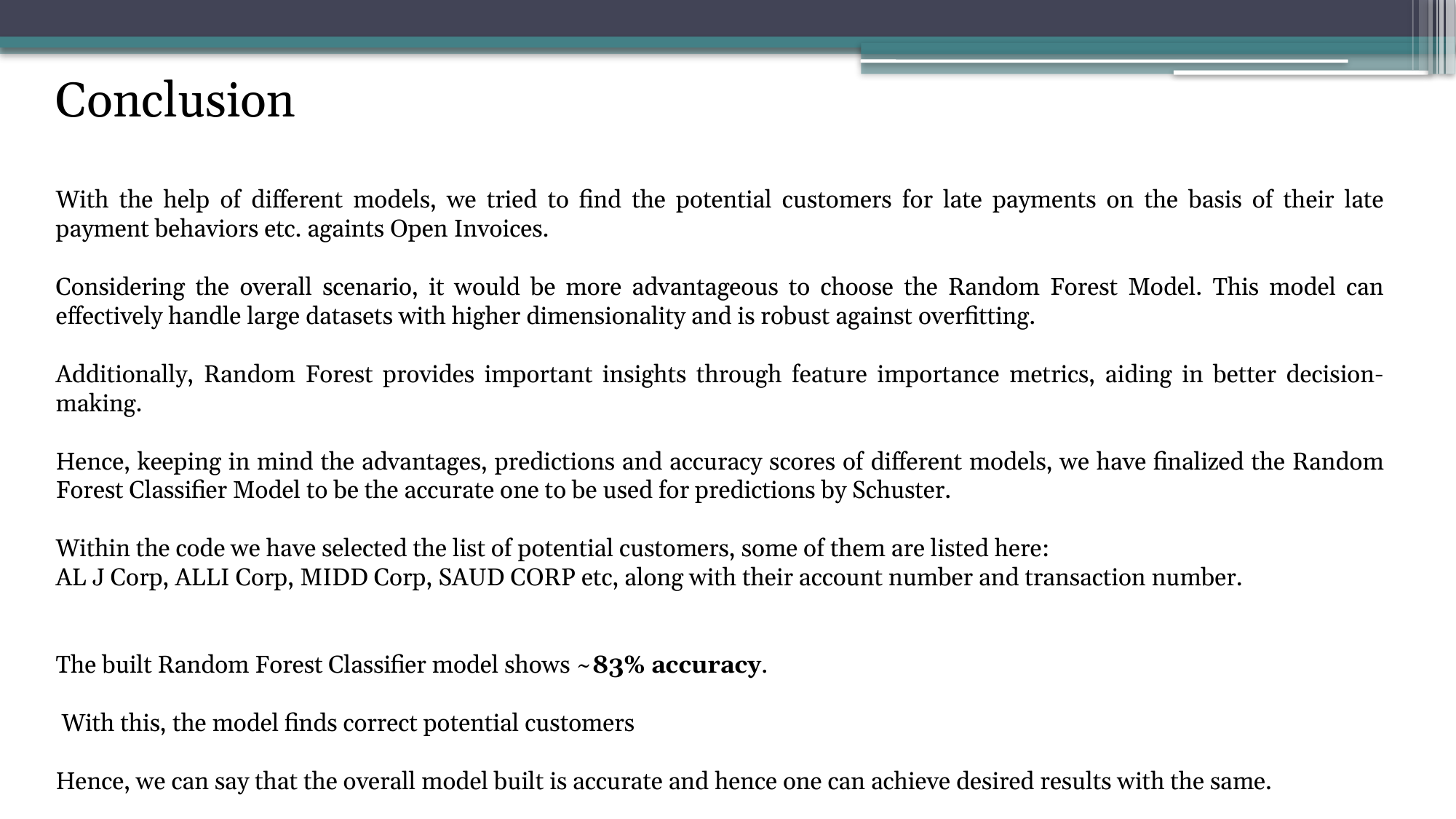

Conclusion
With the help of different models, we tried to find the potential customers for late payments on the basis of their late payment behaviors etc. againts Open Invoices.

Considering the overall scenario, it would be more advantageous to choose the Random Forest Model. This model can effectively handle large datasets with higher dimensionality and is robust against overfitting.

Additionally, Random Forest provides important insights through feature importance metrics, aiding in better decision-making.

Hence, keeping in mind the advantages, predictions and accuracy scores of different models, we have finalized the Random Forest Classifier Model to be the accurate one to be used for predictions by Schuster.

Within the code we have selected the list of potential customers, some of them are listed here:
AL J Corp, ALLI Corp, MIDD Corp, SAUD CORP etc, along with their account number and transaction number.

The built Random Forest Classifier model shows ~83% accuracy.

 With this, the model finds correct potential customers

Hence, we can say that the overall model built is accurate and hence one can achieve desired results with the same.